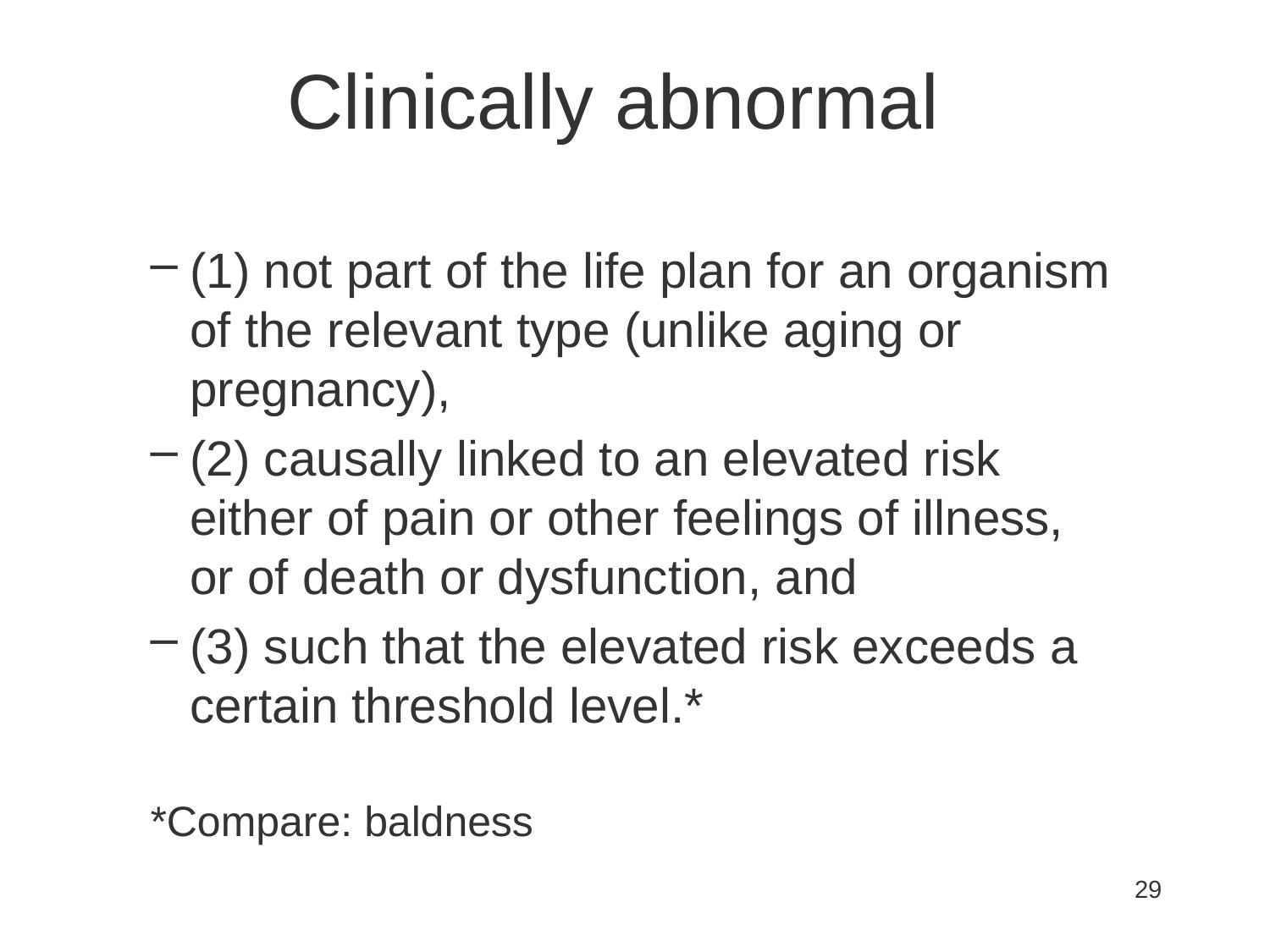

# Clinically abnormal
(1) not part of the life plan for an organism of the relevant type (unlike aging or pregnancy),
(2) causally linked to an elevated risk either of pain or other feelings of illness, or of death or dysfunction, and
(3) such that the elevated risk exceeds a certain threshold level.*
*Compare: baldness
29